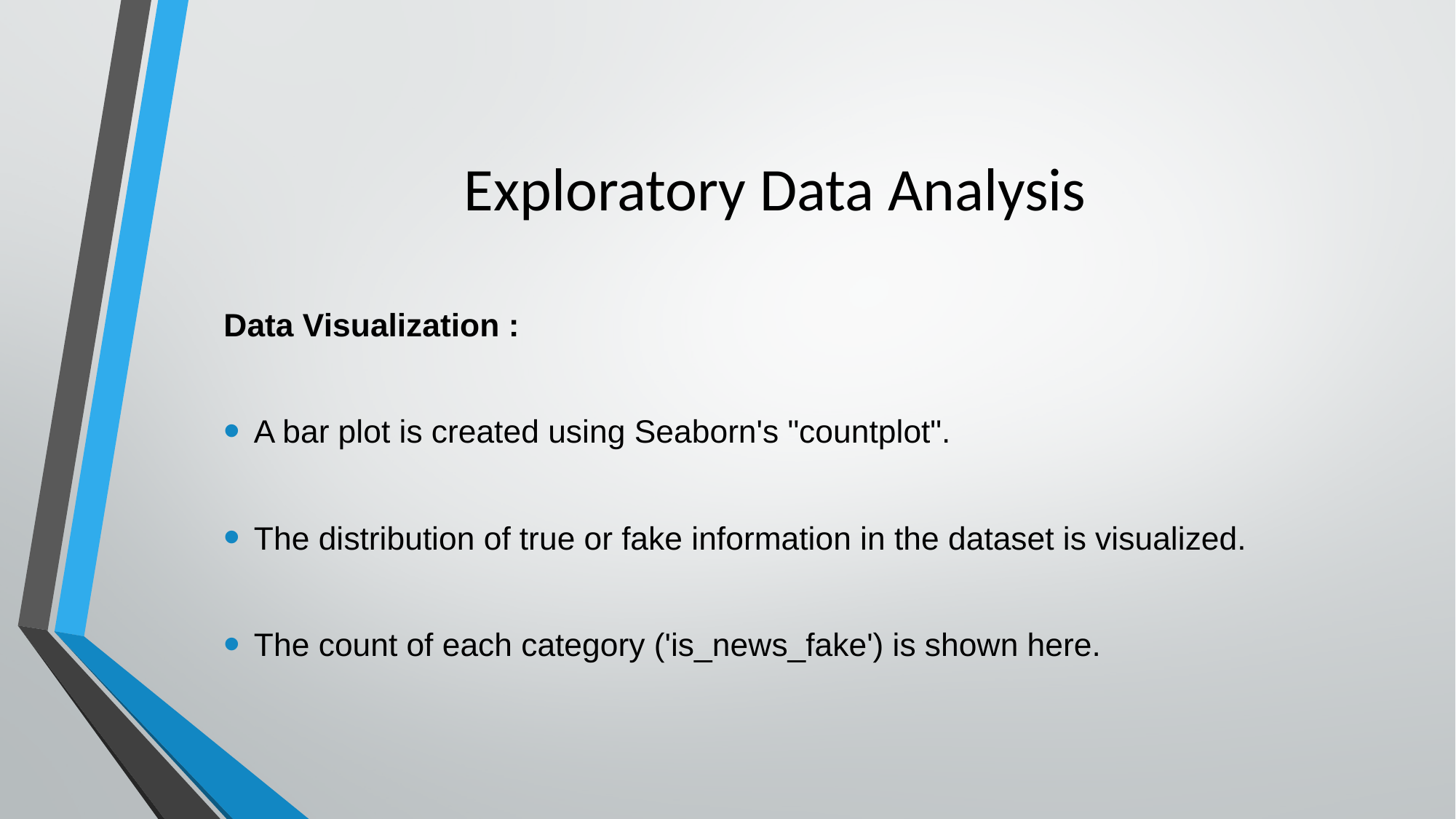

# Exploratory Data Analysis
Data Visualization :

A bar plot is created using Seaborn's "countplot".

The distribution of true or fake information in the dataset is visualized.

The count of each category ('is_news_fake') is shown here.